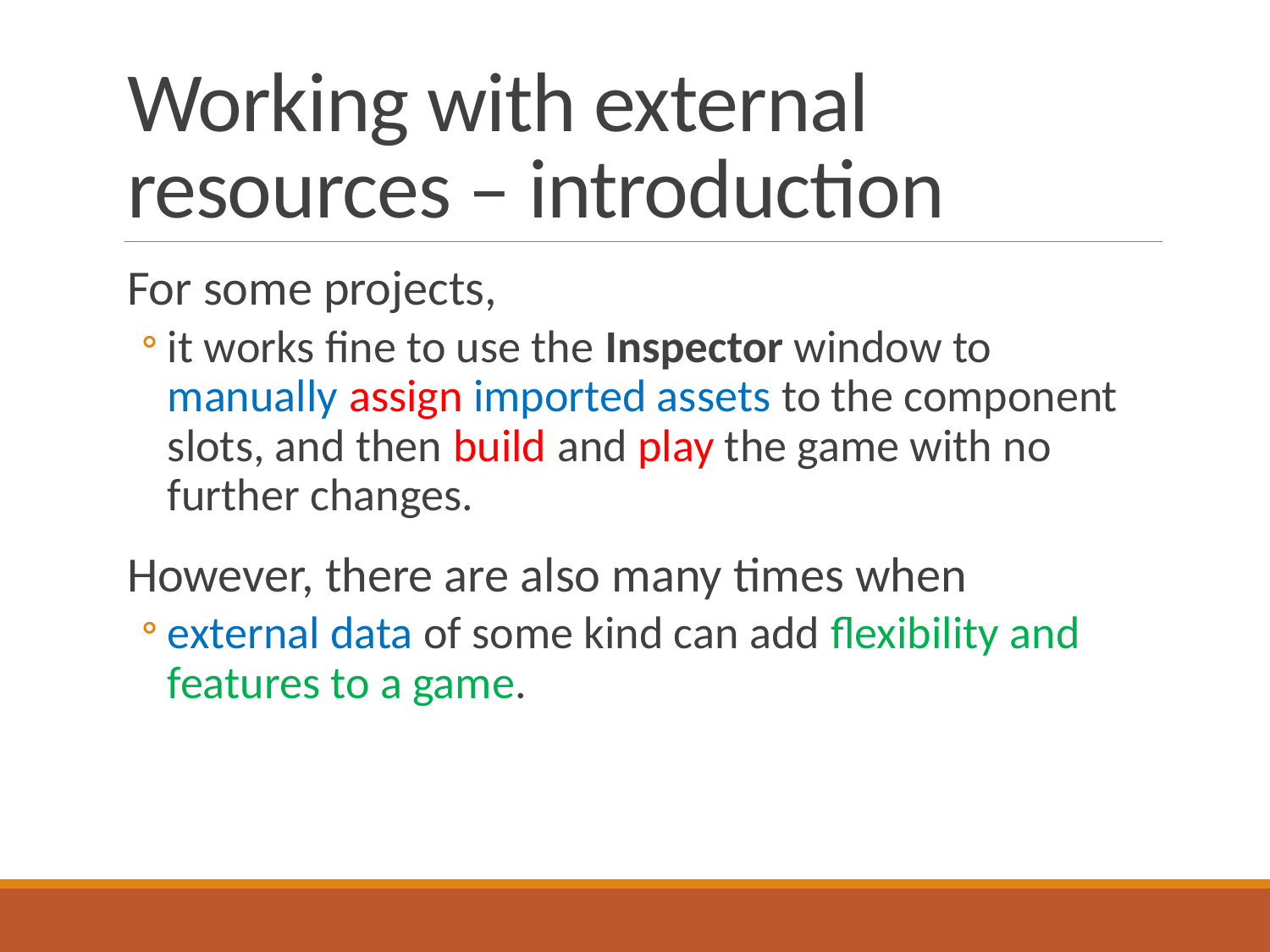

# Working with external resources – introduction
For some projects,
it works fine to use the Inspector window to manually assign imported assets to the component slots, and then build and play the game with no further changes.
However, there are also many times when
external data of some kind can add flexibility and features to a game.